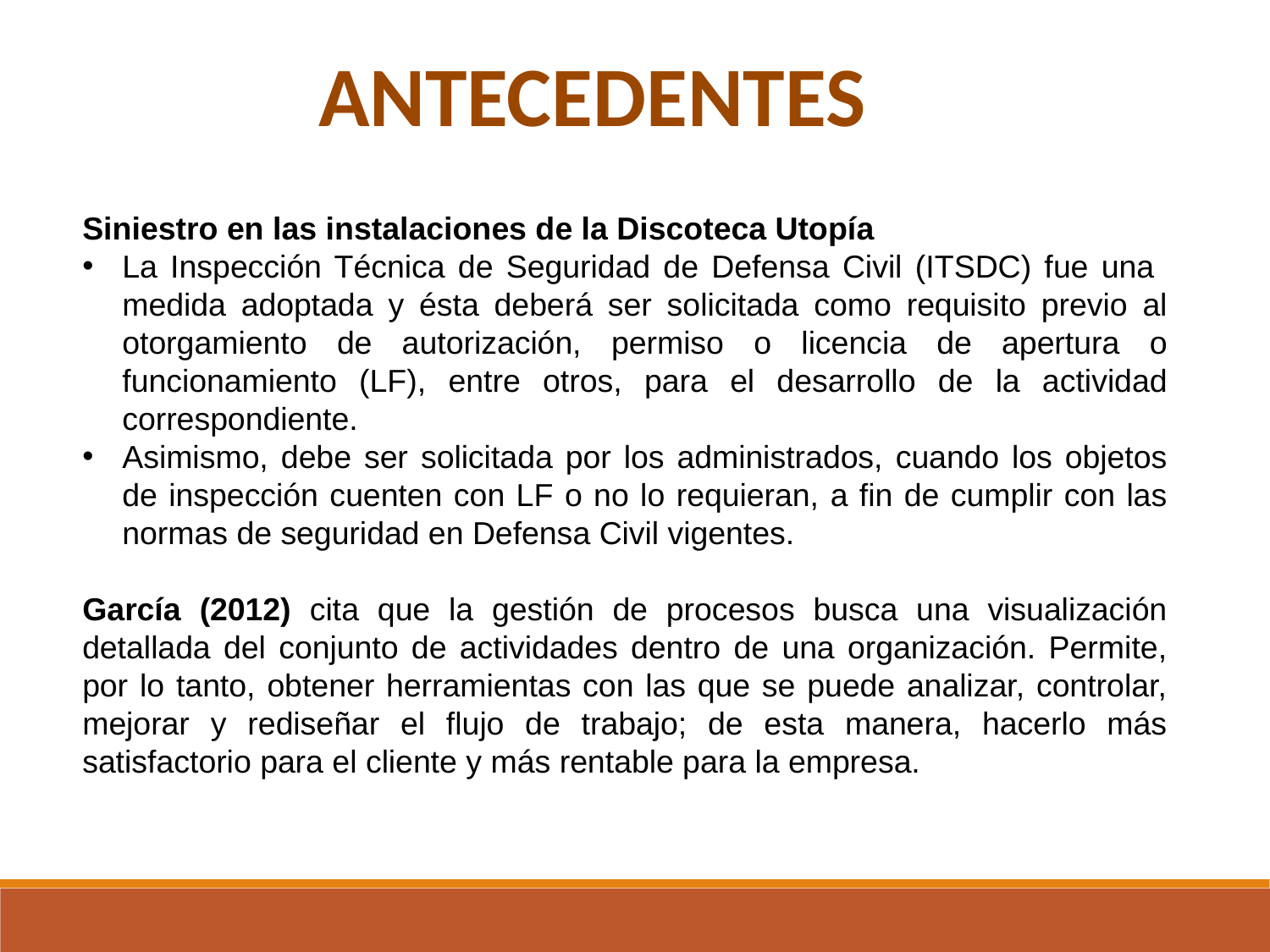

ANTECEDENTES
Siniestro en las instalaciones de la Discoteca Utopía
La Inspección Técnica de Seguridad de Defensa Civil (ITSDC) fue una  medida adoptada y ésta deberá ser solicitada como requisito previo al otorgamiento de autorización, permiso o licencia de apertura o funcionamiento (LF), entre otros, para el desarrollo de la actividad correspondiente.
Asimismo, debe ser solicitada por los administrados, cuando los objetos de inspección cuenten con LF o no lo requieran, a fin de cumplir con las normas de seguridad en Defensa Civil vigentes.

García (2012) cita que la gestión de procesos busca una visualización detallada del conjunto de actividades dentro de una organización. Permite, por lo tanto, obtener herramientas con las que se puede analizar, controlar, mejorar y rediseñar el flujo de trabajo; de esta manera, hacerlo más satisfactorio para el cliente y más rentable para la empresa.